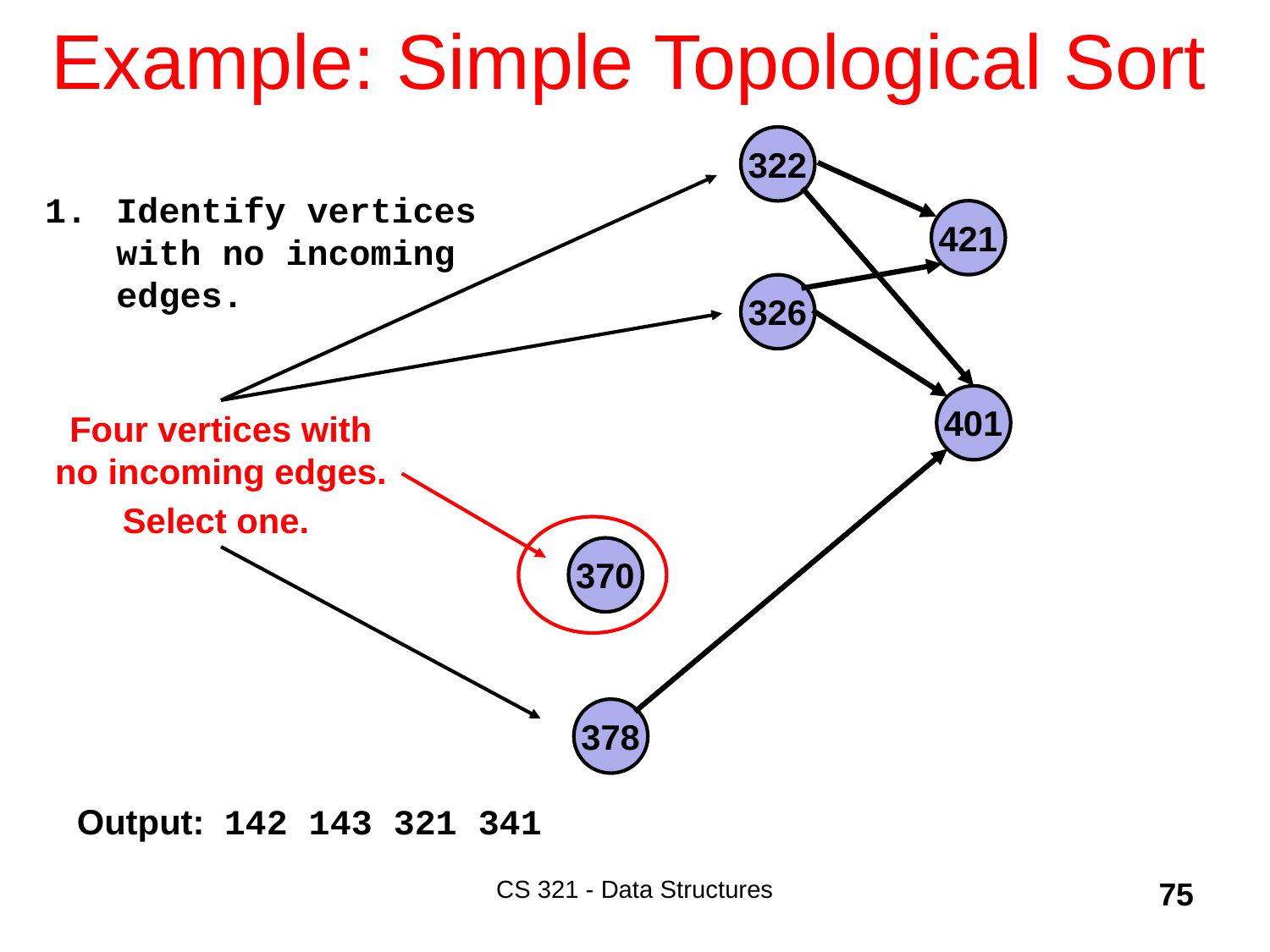

# Example: Simple Topological Sort

322

421

326

401

370

378
Identify vertices with no incoming edges.
Four vertices with no incoming edges.
Select one.

Output:
142 143 321 341
CS 321 - Data Structures
75